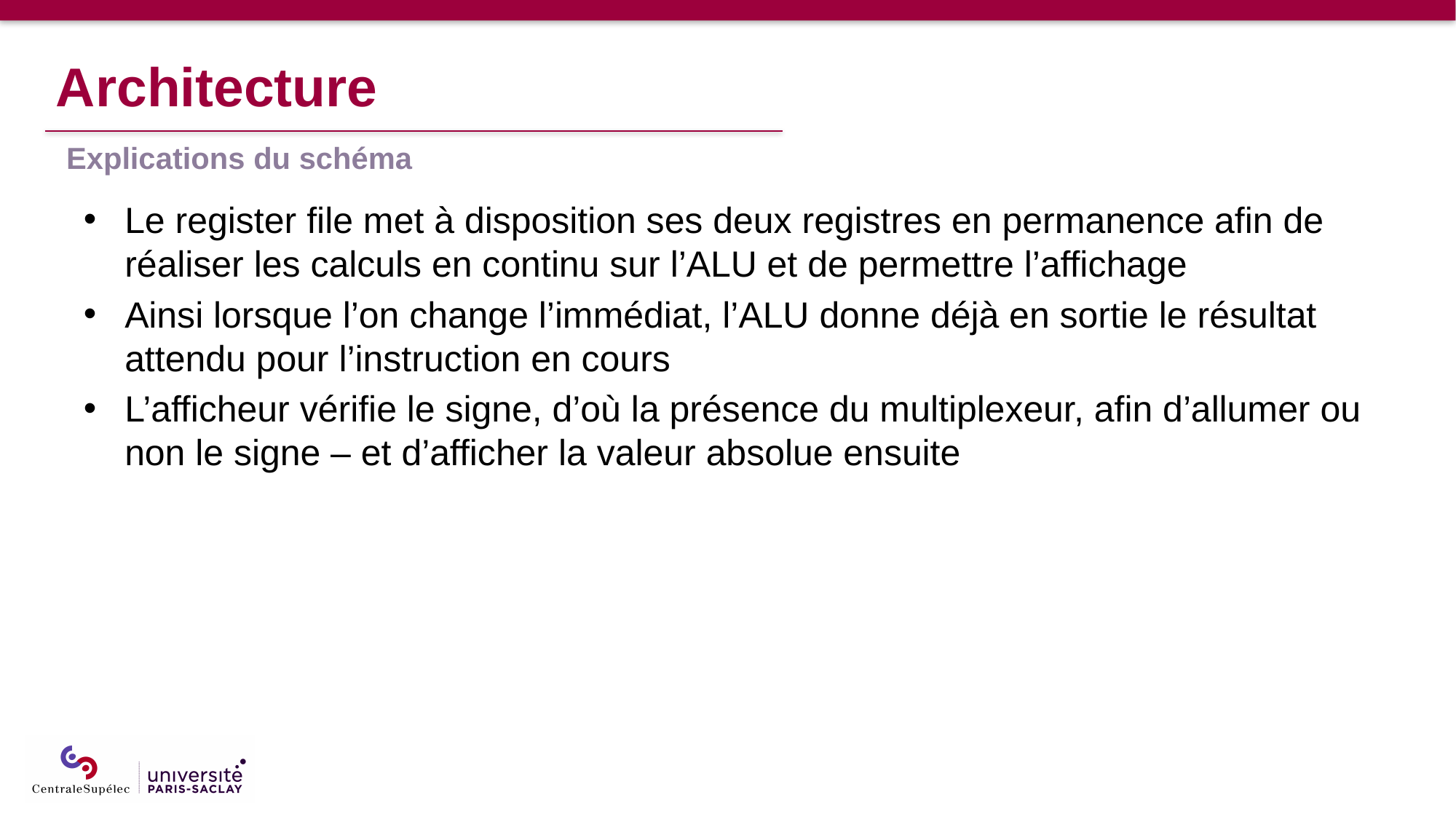

# Architecture
Explications du schéma
Le register file met à disposition ses deux registres en permanence afin de réaliser les calculs en continu sur l’ALU et de permettre l’affichage
Ainsi lorsque l’on change l’immédiat, l’ALU donne déjà en sortie le résultat attendu pour l’instruction en cours
L’afficheur vérifie le signe, d’où la présence du multiplexeur, afin d’allumer ou non le signe – et d’afficher la valeur absolue ensuite